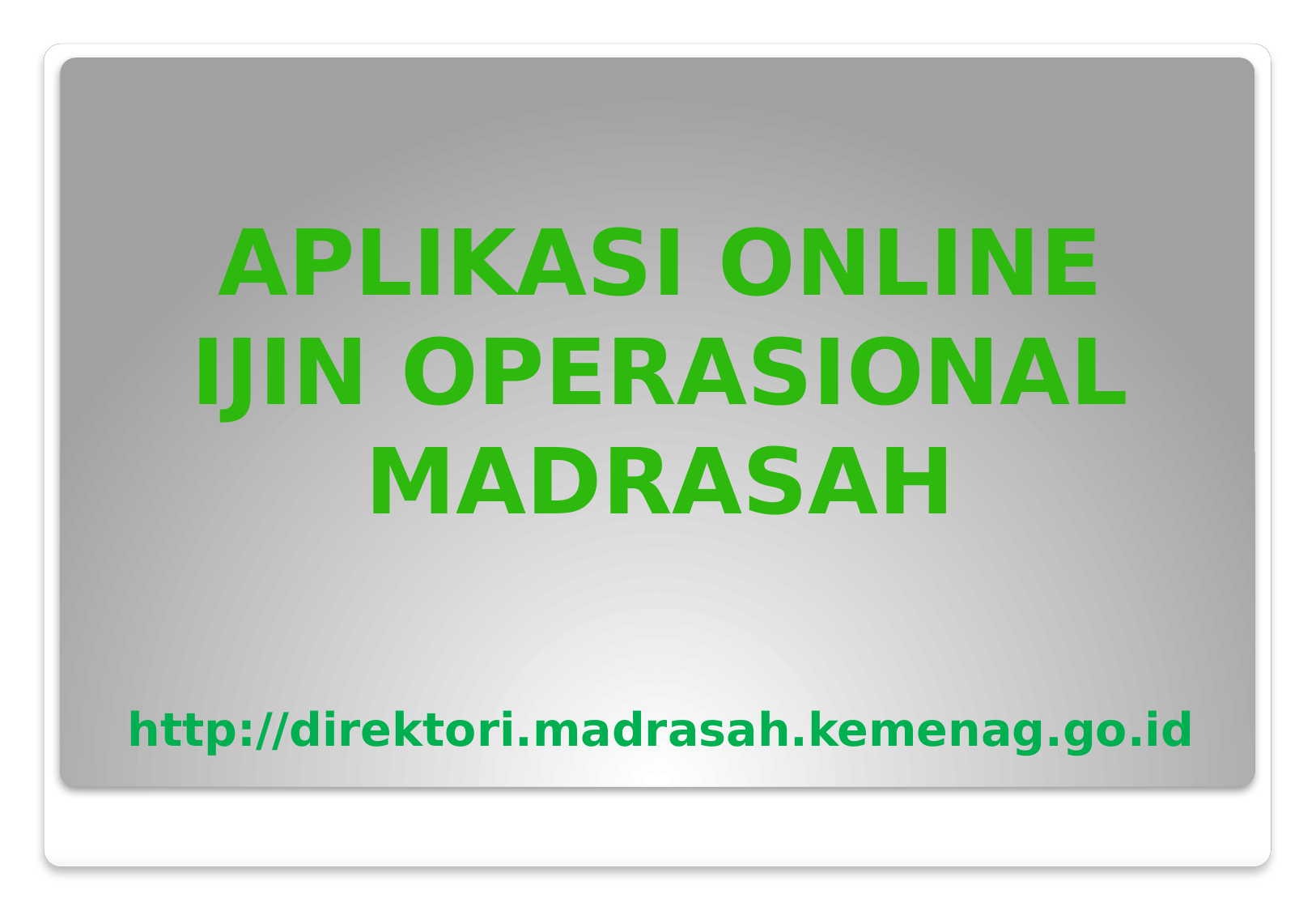

APLIKASI ONLINE
IJIN OPERASIONAL
MADRASAH
# http://direktori.madrasah.kemenag.go.id